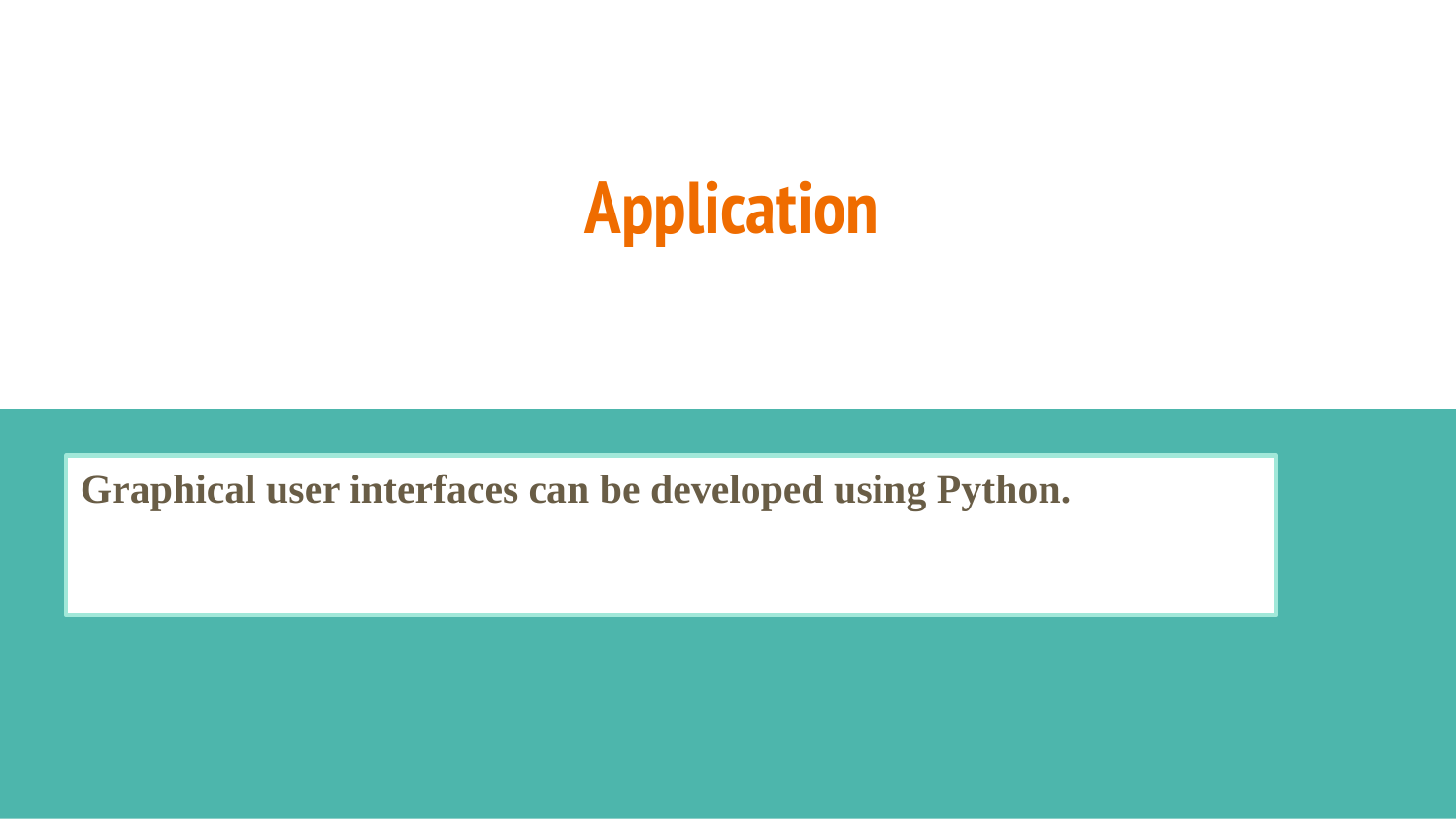

# Application
Graphical user interfaces can be developed using Python.